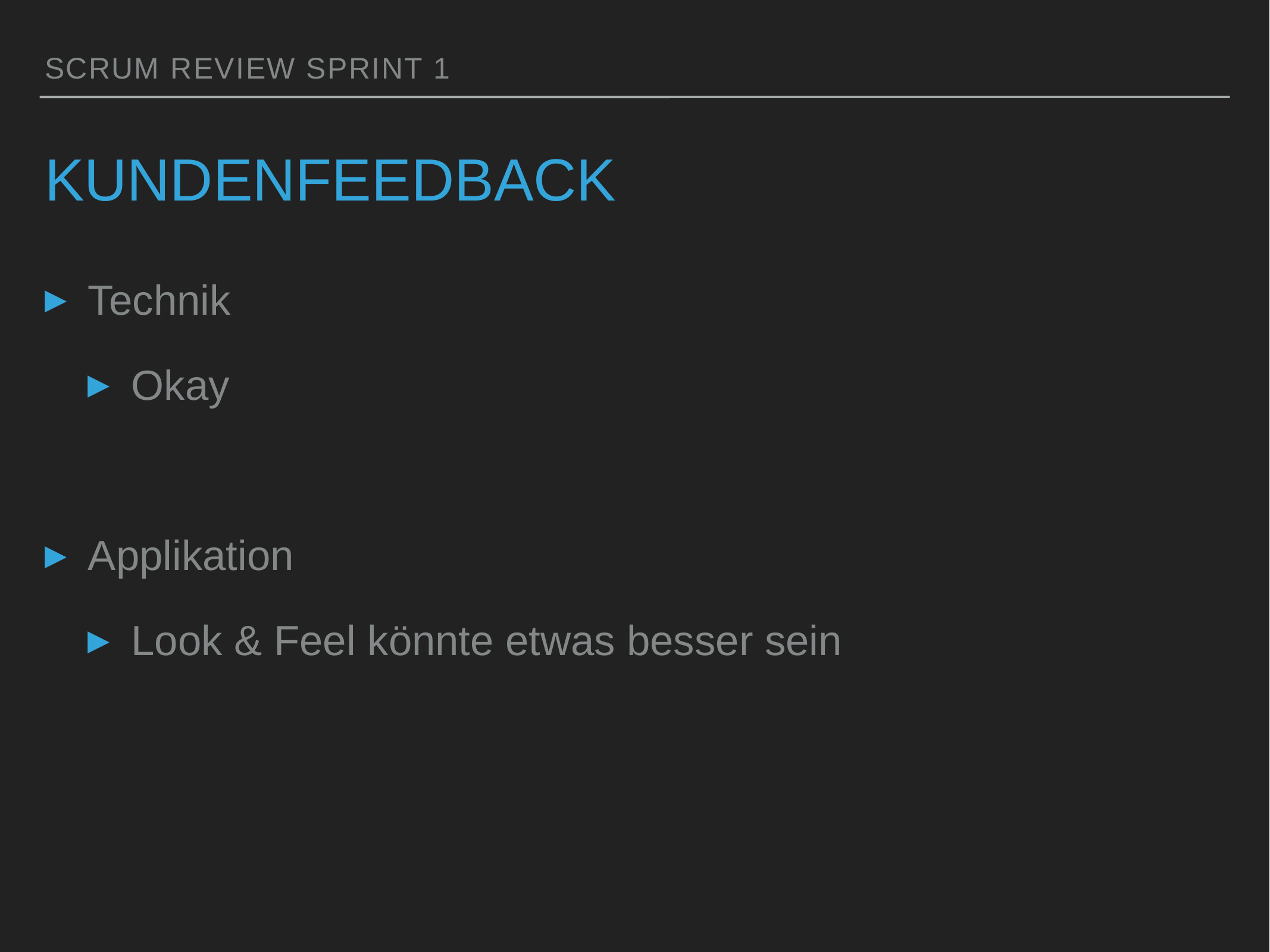

SCRUM Review Sprint 1
# Kundenfeedback
Technik
Okay

Applikation
Look & Feel könnte etwas besser sein